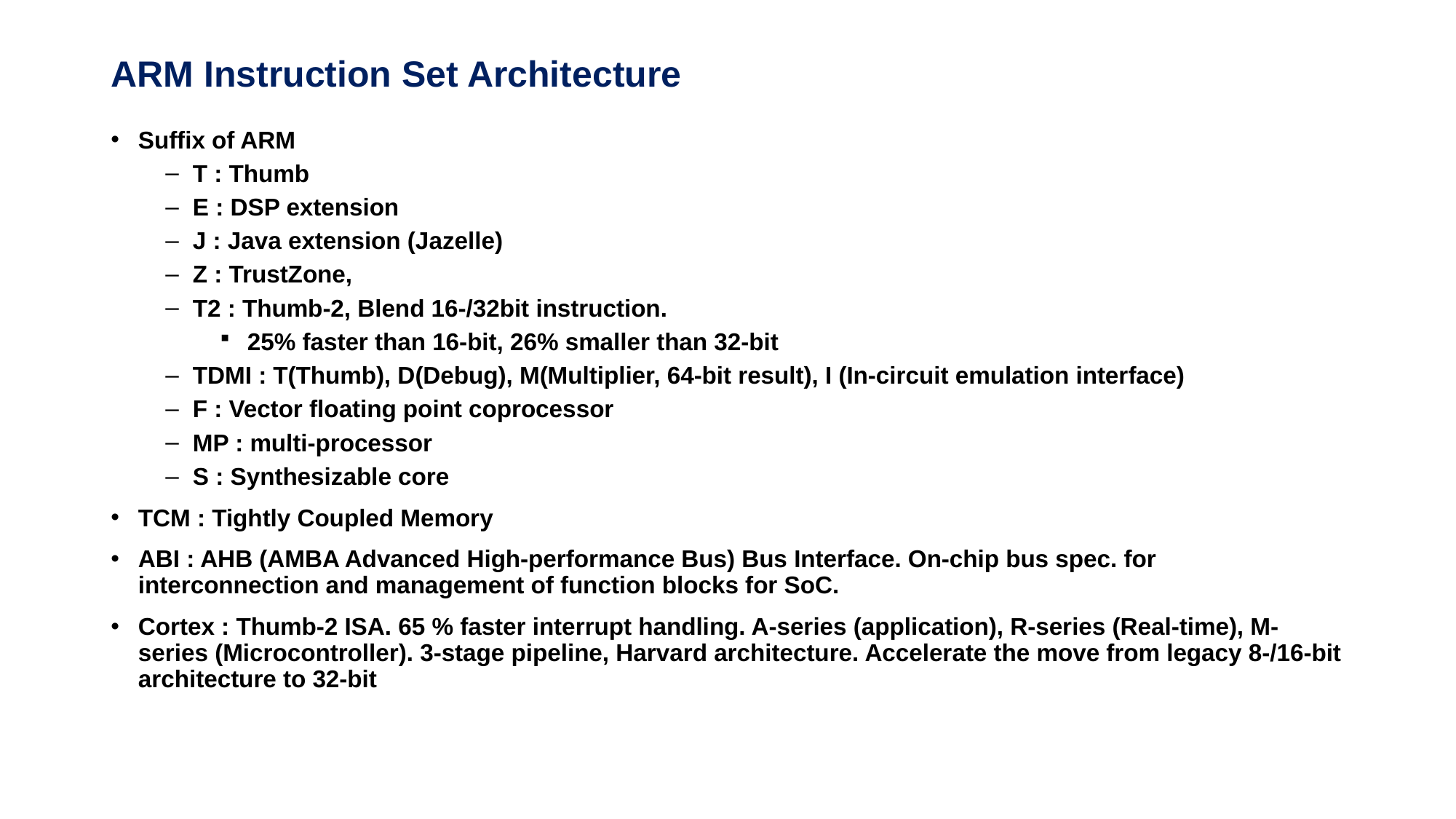

# ARM Instruction Set Architecture
Suffix of ARM
T : Thumb
E : DSP extension
J : Java extension (Jazelle)
Z : TrustZone,
T2 : Thumb-2, Blend 16-/32bit instruction.
25% faster than 16-bit, 26% smaller than 32-bit
TDMI : T(Thumb), D(Debug), M(Multiplier, 64-bit result), I (In-circuit emulation interface)
F : Vector floating point coprocessor
MP : multi-processor
S : Synthesizable core
TCM : Tightly Coupled Memory
ABI : AHB (AMBA Advanced High-performance Bus) Bus Interface. On-chip bus spec. for interconnection and management of function blocks for SoC.
Cortex : Thumb-2 ISA. 65 % faster interrupt handling. A-series (application), R-series (Real-time), M-series (Microcontroller). 3-stage pipeline, Harvard architecture. Accelerate the move from legacy 8-/16-bit architecture to 32-bit